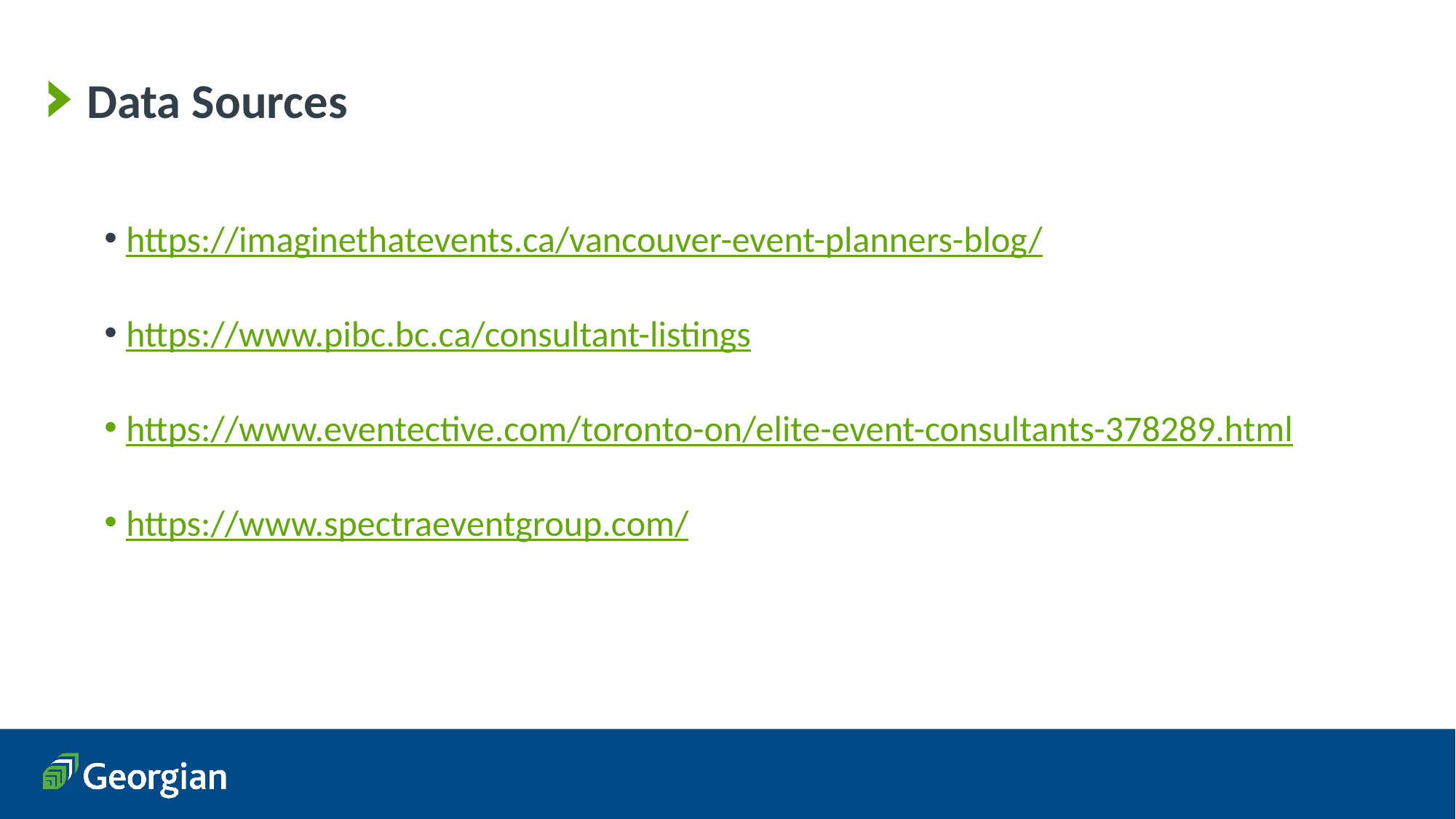

# Data Sources
https://imaginethatevents.ca/vancouver-event-planners-blog/
https://www.pibc.bc.ca/consultant-listings
https://www.eventective.com/toronto-on/elite-event-consultants-378289.html
https://www.spectraeventgroup.com/